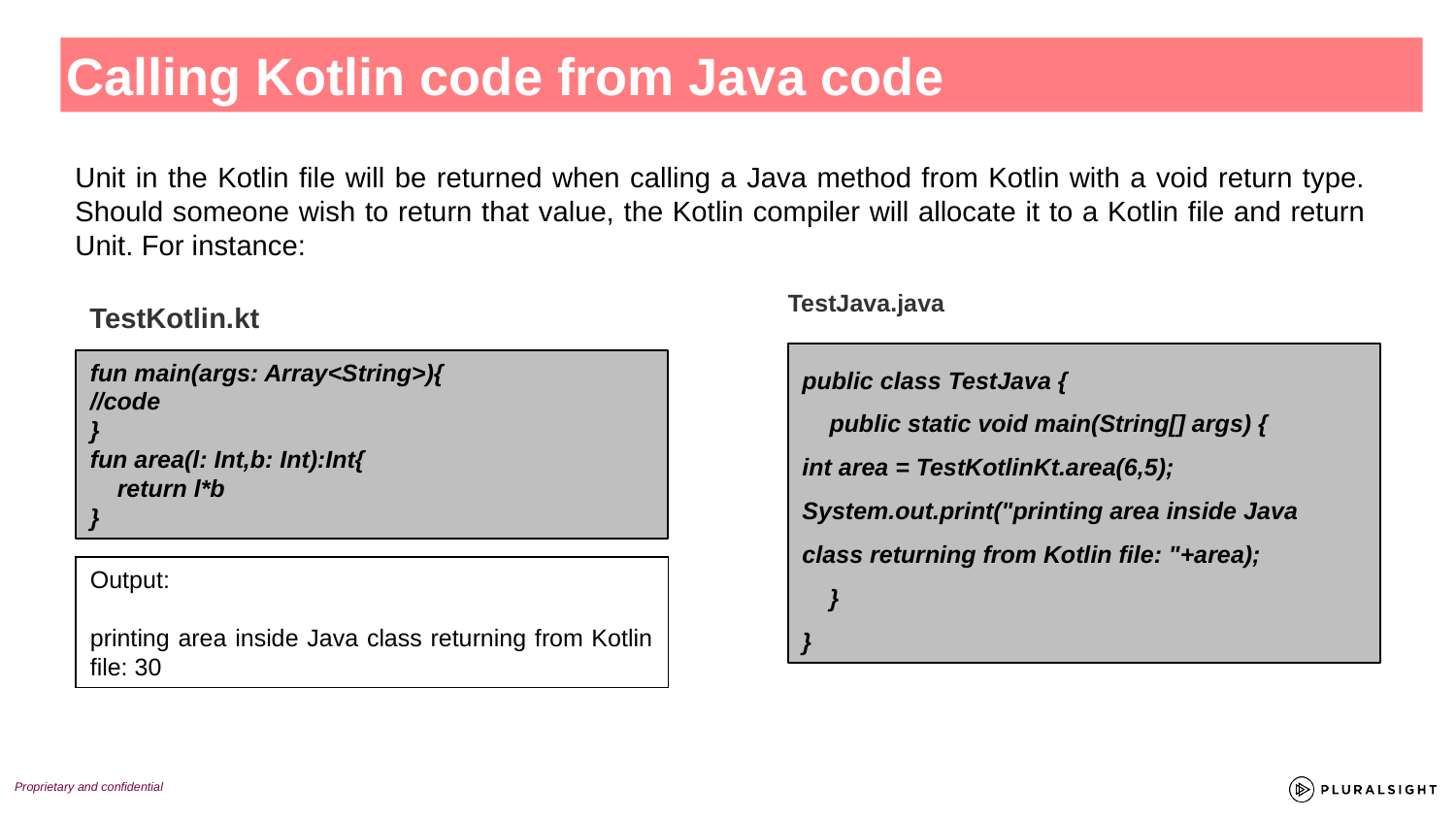

Calling Kotlin code from Java code
Unit in the Kotlin file will be returned when calling a Java method from Kotlin with a void return type. Should someone wish to return that value, the Kotlin compiler will allocate it to a Kotlin file and return Unit. For instance:
TestJava.java
TestKotlin.kt
public class TestJava {
    public static void main(String[] args) {
int area = TestKotlinKt.area(6,5);
System.out.print("printing area inside Java class returning from Kotlin file: "+area);
    }
}
fun main(args: Array<String>){
//code
}
fun area(l: Int,b: Int):Int{
    return l*b
}
Output:

printing area inside Java class returning from Kotlin file: 30